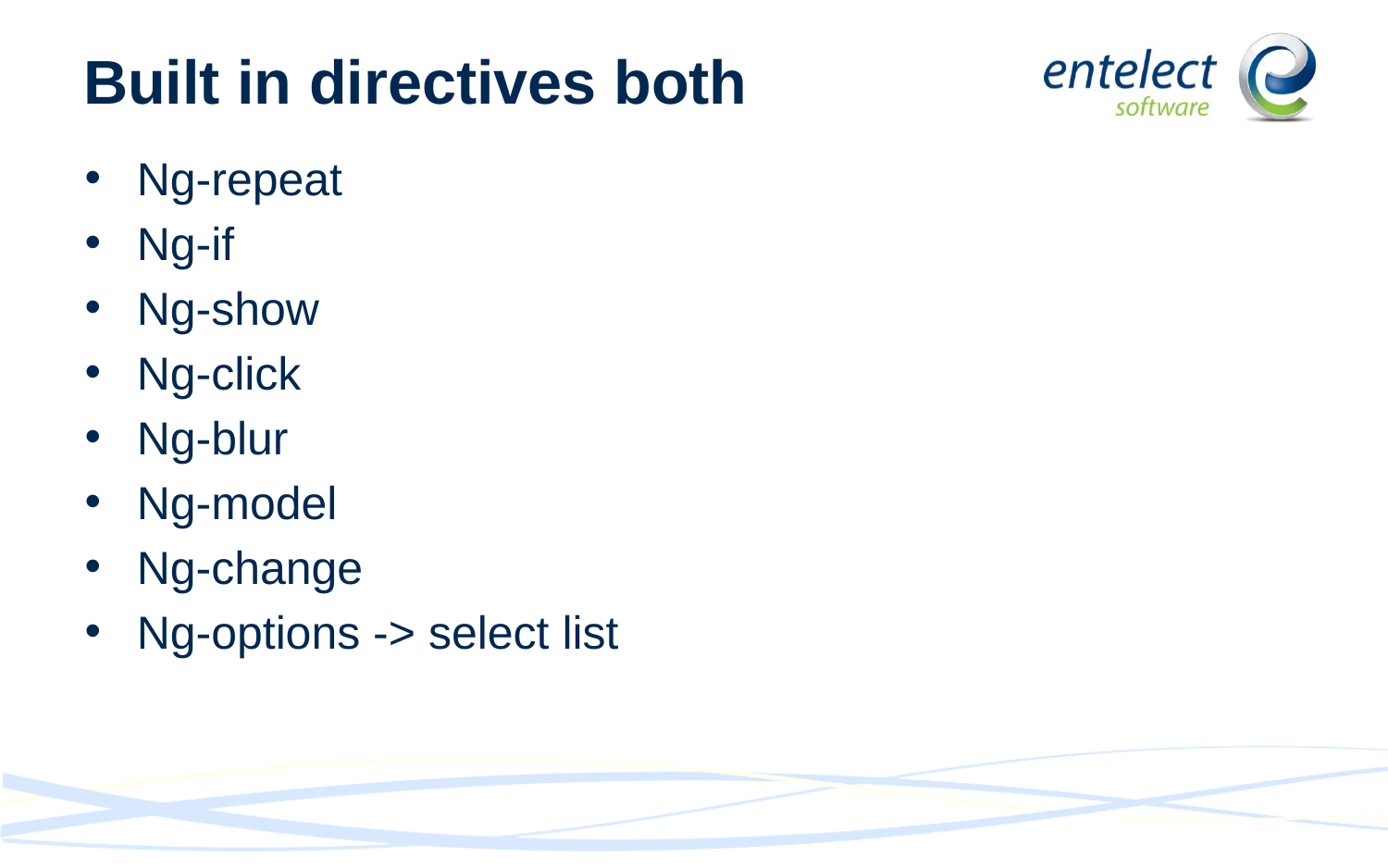

# Built in directives both
Ng-repeat
Ng-if
Ng-show
Ng-click
Ng-blur
Ng-model
Ng-change
Ng-options -> select list